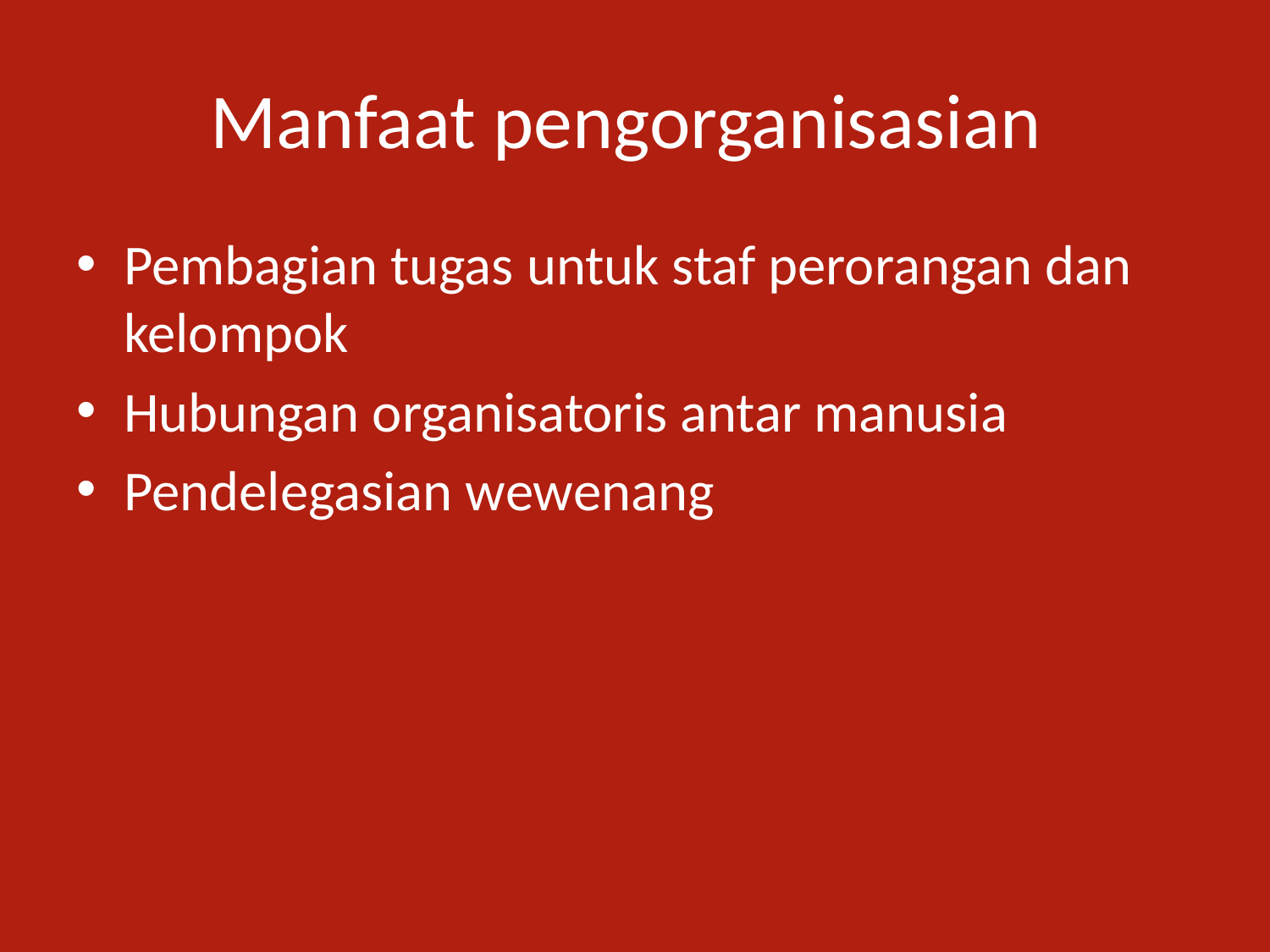

# Manfaat pengorganisasian
Pembagian tugas untuk staf perorangan dan kelompok
Hubungan organisatoris antar manusia
Pendelegasian wewenang